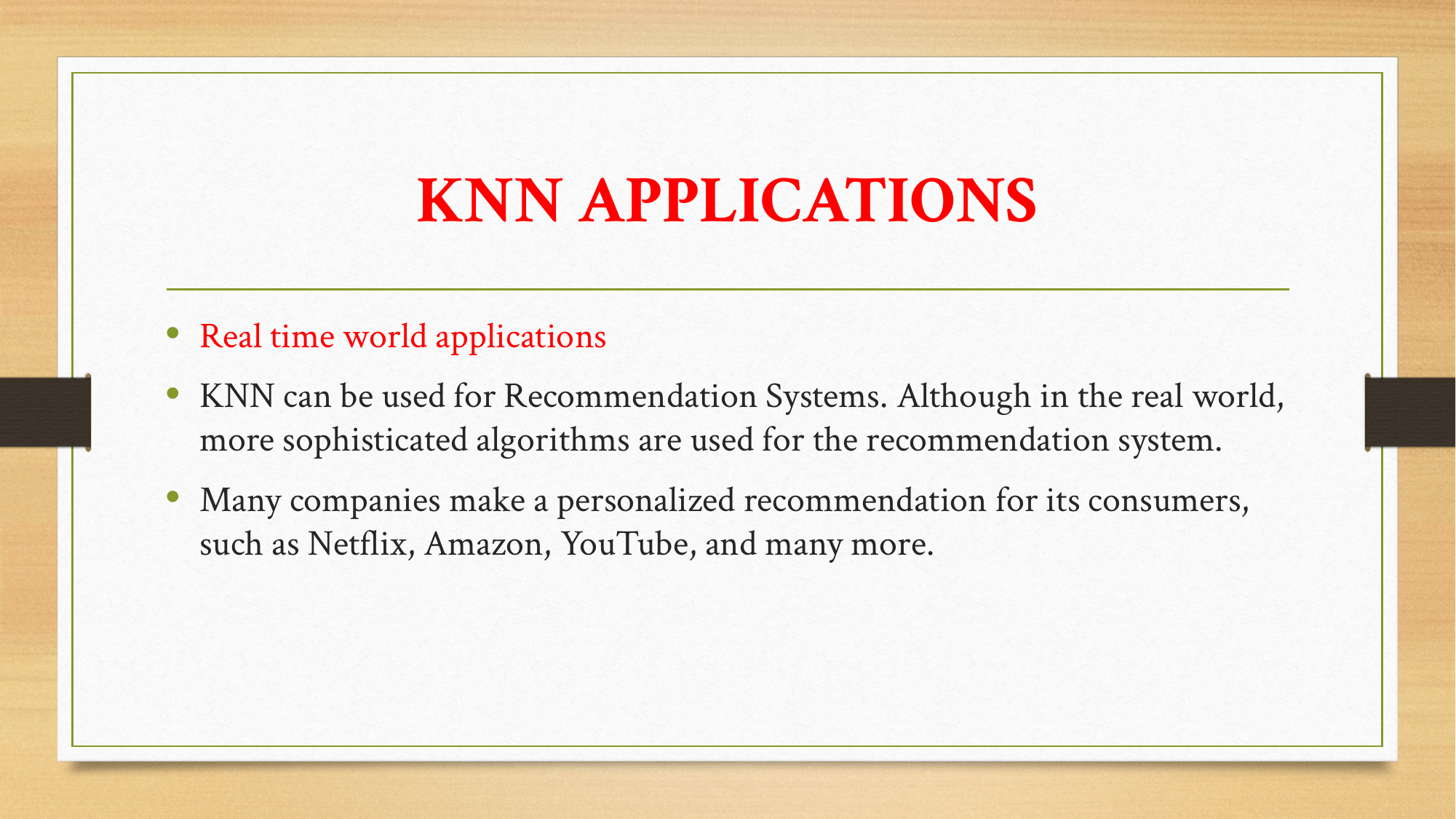

# KNN APPLICATIONS
Real time world applications
KNN can be used for Recommendation Systems. Although in the real world, more sophisticated algorithms are used for the recommendation system.
Many companies make a personalized recommendation for its consumers, such as Netflix, Amazon, YouTube, and many more.